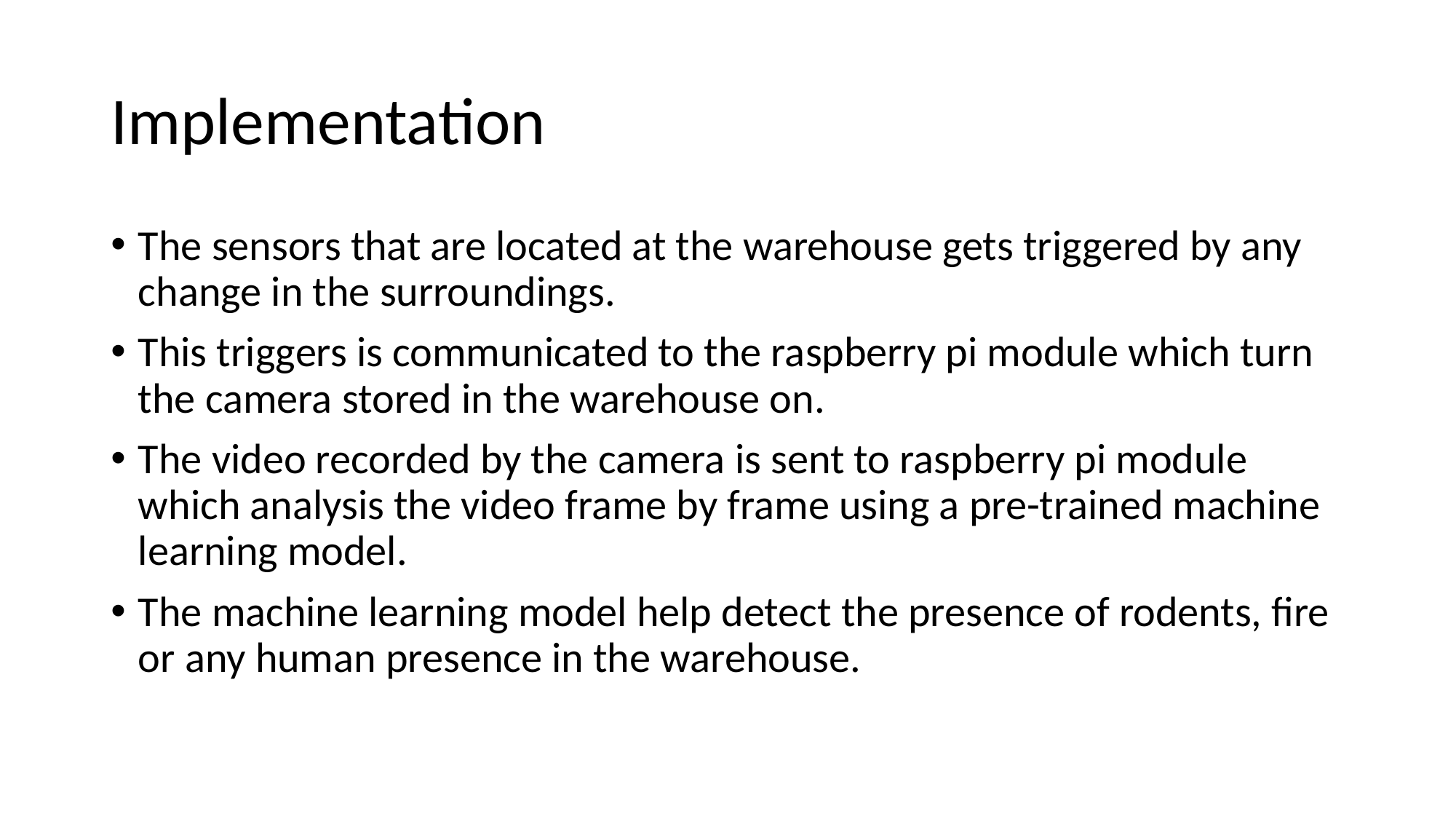

# Implementation
The sensors that are located at the warehouse gets triggered by any change in the surroundings.
This triggers is communicated to the raspberry pi module which turn the camera stored in the warehouse on.
The video recorded by the camera is sent to raspberry pi module which analysis the video frame by frame using a pre-trained machine learning model.
The machine learning model help detect the presence of rodents, fire or any human presence in the warehouse.